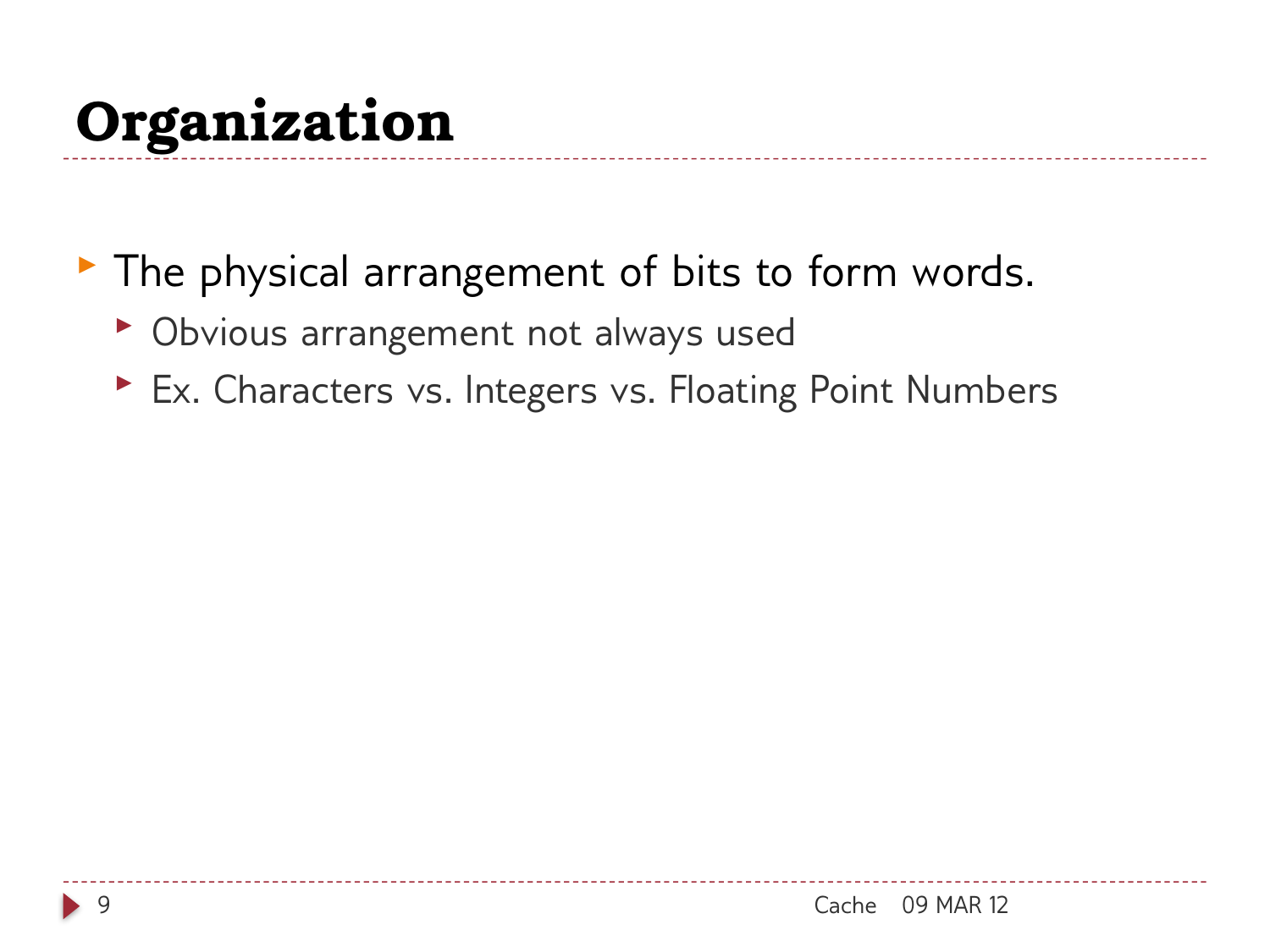

# Organization

The physical arrangement of bits to form words.
Obvious arrangement not always used
Ex. Characters vs. Integers vs. Floating Point Numbers
9
Cache
09 MAR 12